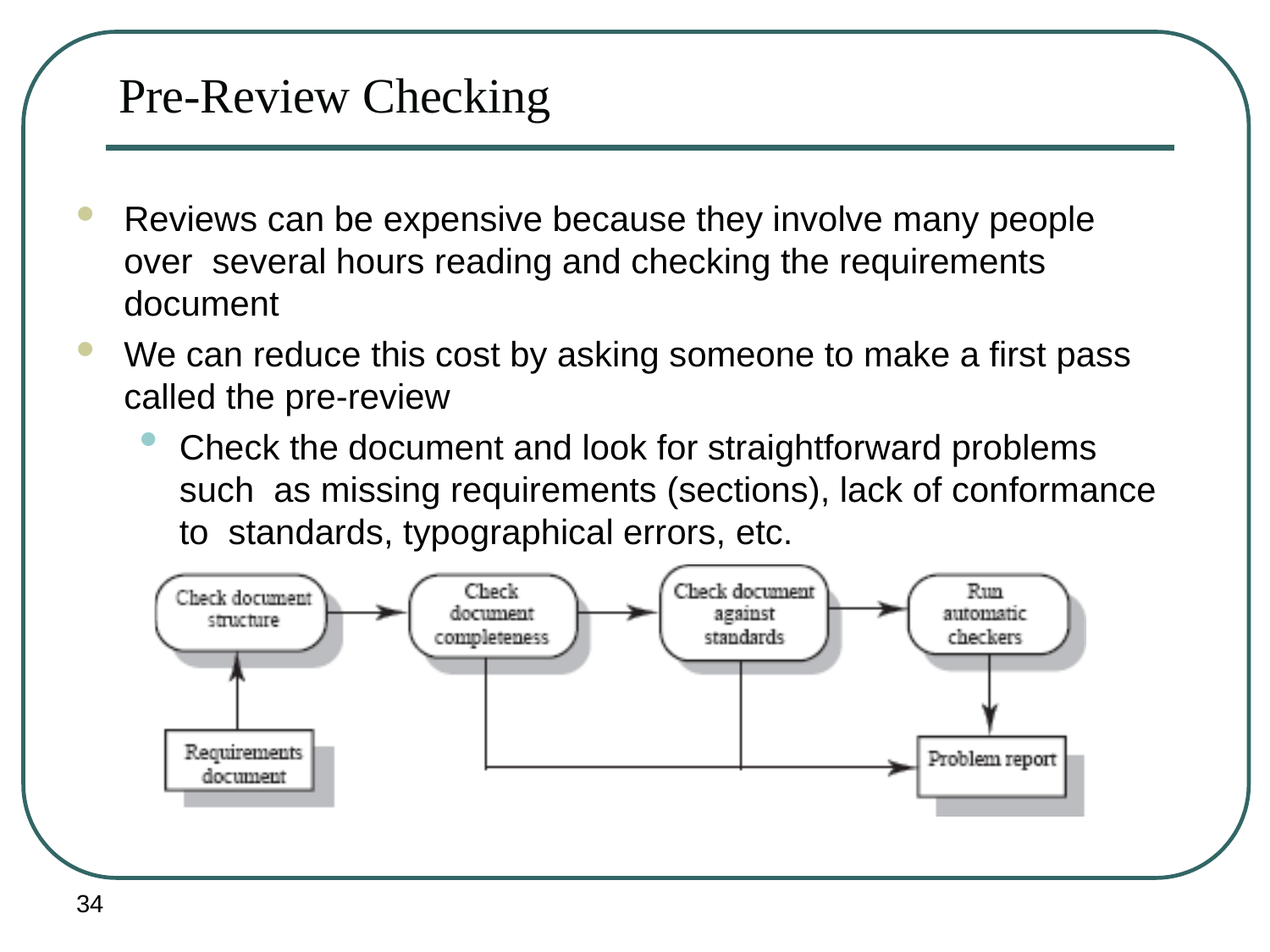

# Pre-Review Checking
Reviews can be expensive because they involve many people over  several hours reading and checking the requirements document
We can reduce this cost by asking someone to make a first pass
called the pre-review
Check the document and look for straightforward problems such  as missing requirements (sections), lack of conformance to  standards, typographical errors, etc.

34